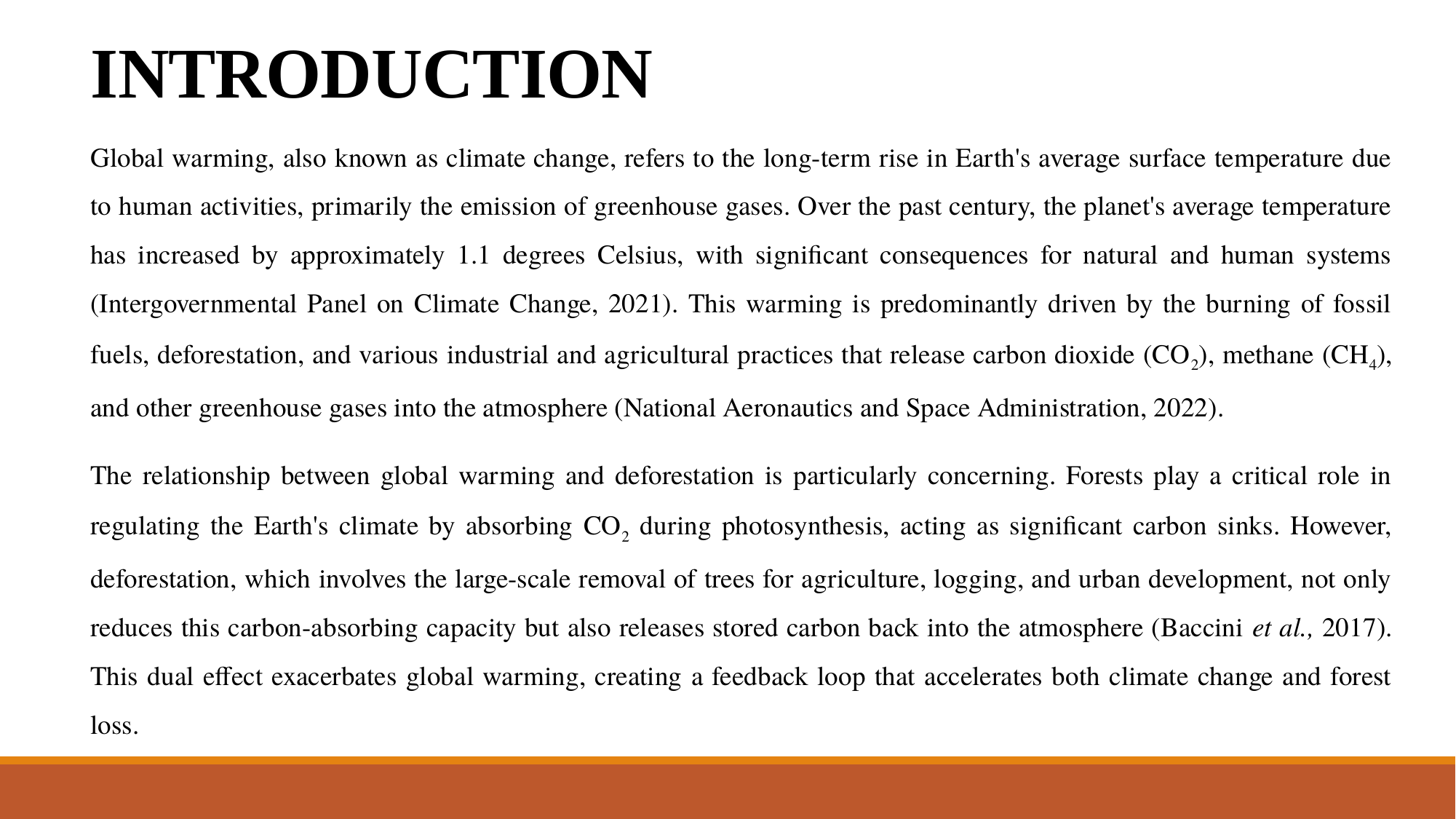

# INTRODUCTION
Global warming, also known as climate change, refers to the long-term rise in Earth's average surface temperature due to human activities, primarily the emission of greenhouse gases. Over the past century, the planet's average temperature has increased by approximately 1.1 degrees Celsius, with significant consequences for natural and human systems (Intergovernmental Panel on Climate Change, 2021). This warming is predominantly driven by the burning of fossil fuels, deforestation, and various industrial and agricultural practices that release carbon dioxide (CO2), methane (CH4), and other greenhouse gases into the atmosphere (National Aeronautics and Space Administration, 2022).
The relationship between global warming and deforestation is particularly concerning. Forests play a critical role in regulating the Earth's climate by absorbing CO2 during photosynthesis, acting as significant carbon sinks. However, deforestation, which involves the large-scale removal of trees for agriculture, logging, and urban development, not only reduces this carbon-absorbing capacity but also releases stored carbon back into the atmosphere (Baccini et al., 2017). This dual effect exacerbates global warming, creating a feedback loop that accelerates both climate change and forest loss.